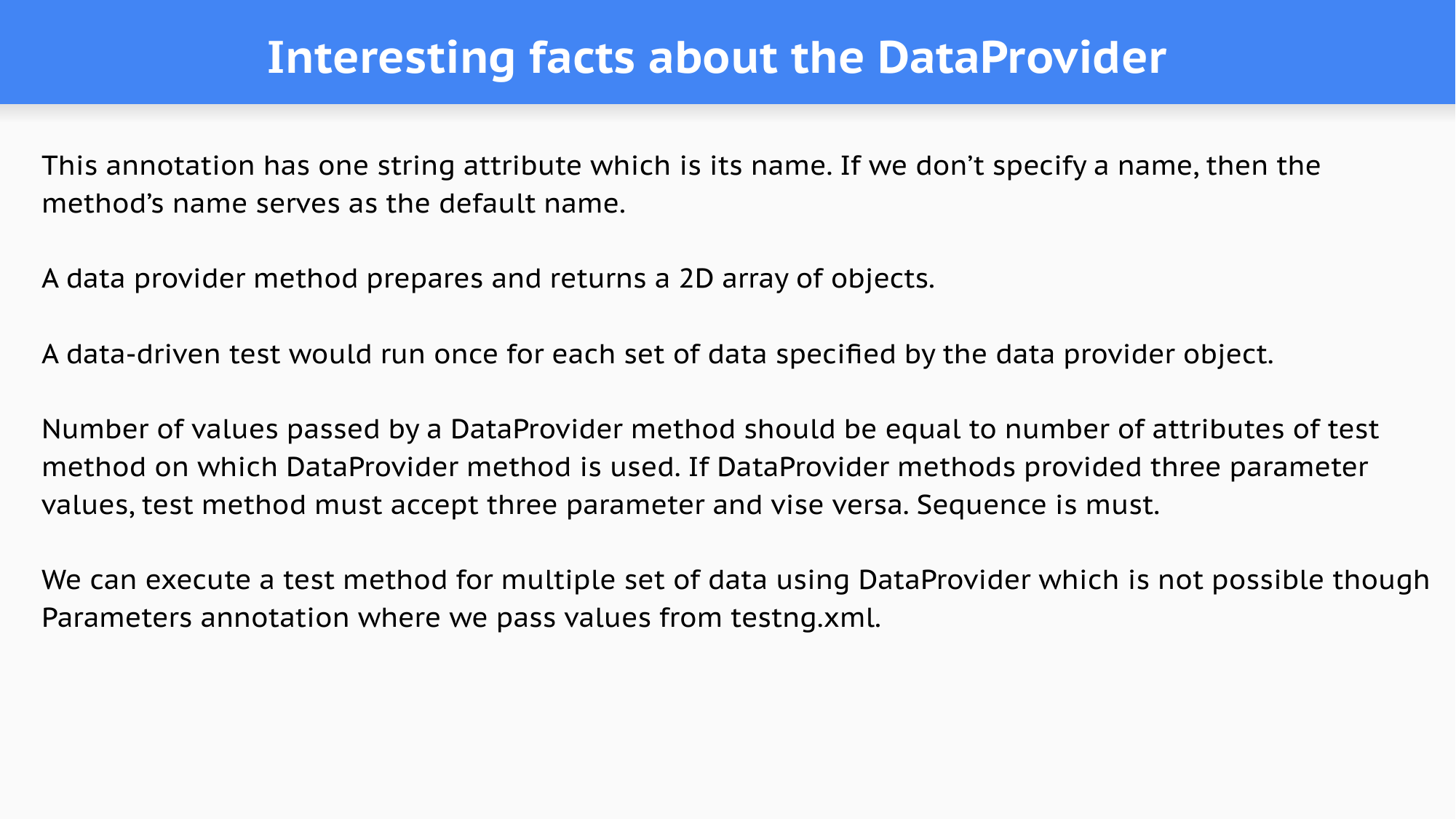

# Interesting facts about the DataProvider

This annotation has one string attribute which is its name. If we don’t specify a name, then the method’s name serves as the default name.

A data provider method prepares and returns a 2D array of objects.

A data-driven test would run once for each set of data specified by the data provider object.

Number of values passed by a DataProvider method should be equal to number of attributes of test method on which DataProvider method is used. If DataProvider methods provided three parameter values, test method must accept three parameter and vise versa. Sequence is must.

We can execute a test method for multiple set of data using DataProvider which is not possible though Parameters annotation where we pass values from testng.xml.